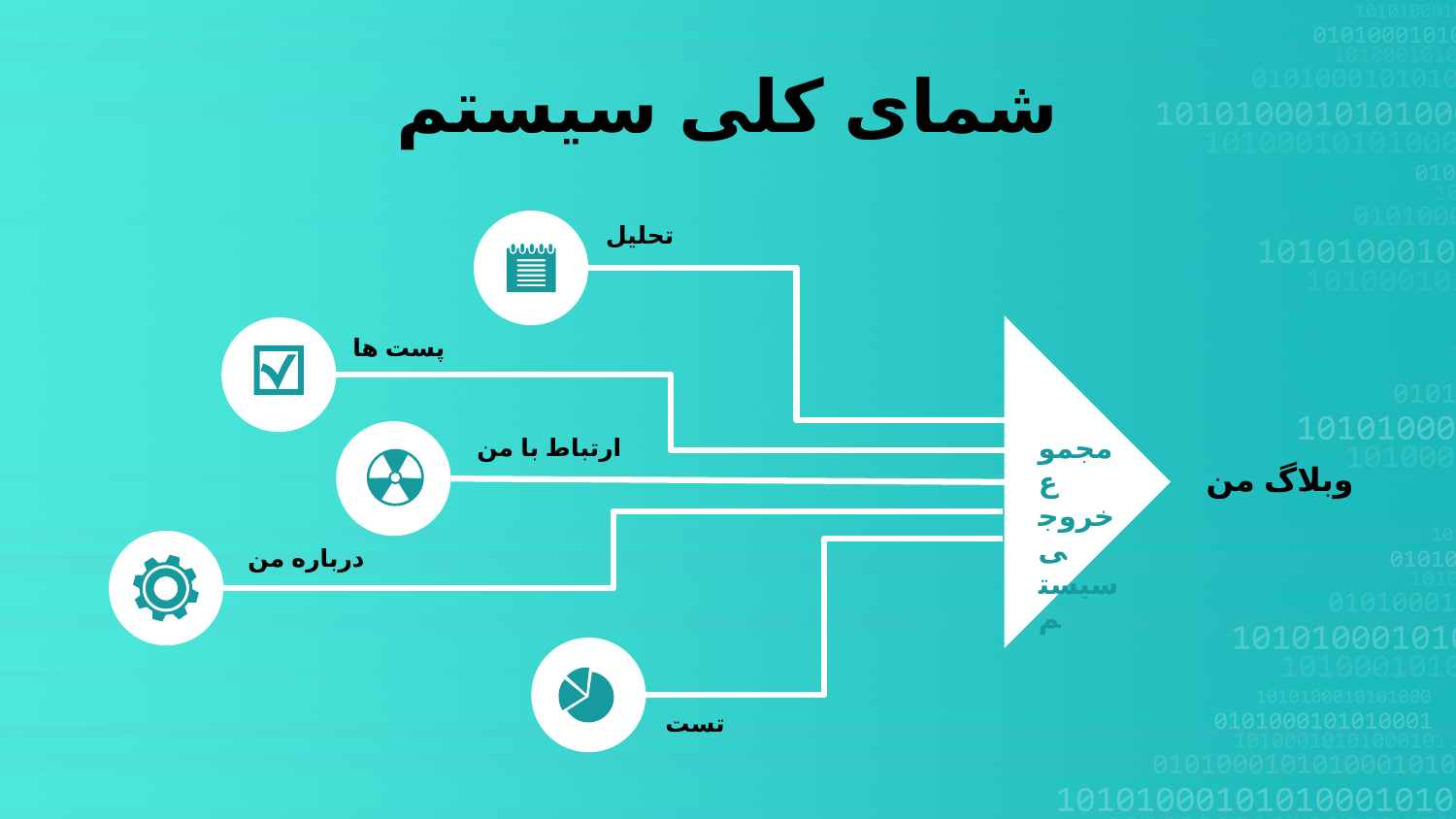

شمای کلی سیستم

تحلیل

پست ها

مجموع خروجی سیستم
ارتباط با من

وبلاگ من

درباره من

تست